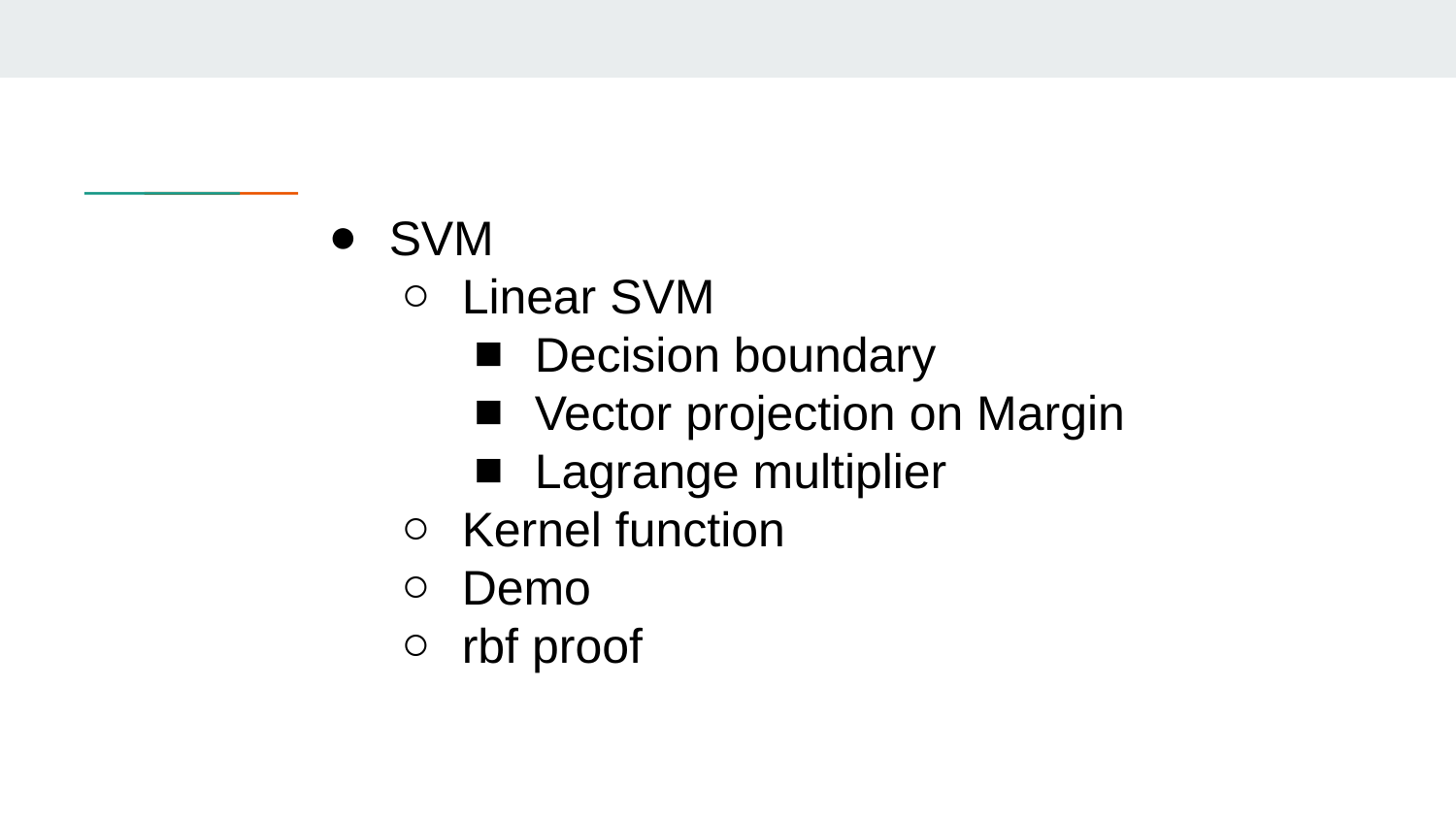

SVM
Linear SVM
Decision boundary
Vector projection on Margin
Lagrange multiplier
Kernel function
Demo
rbf proof